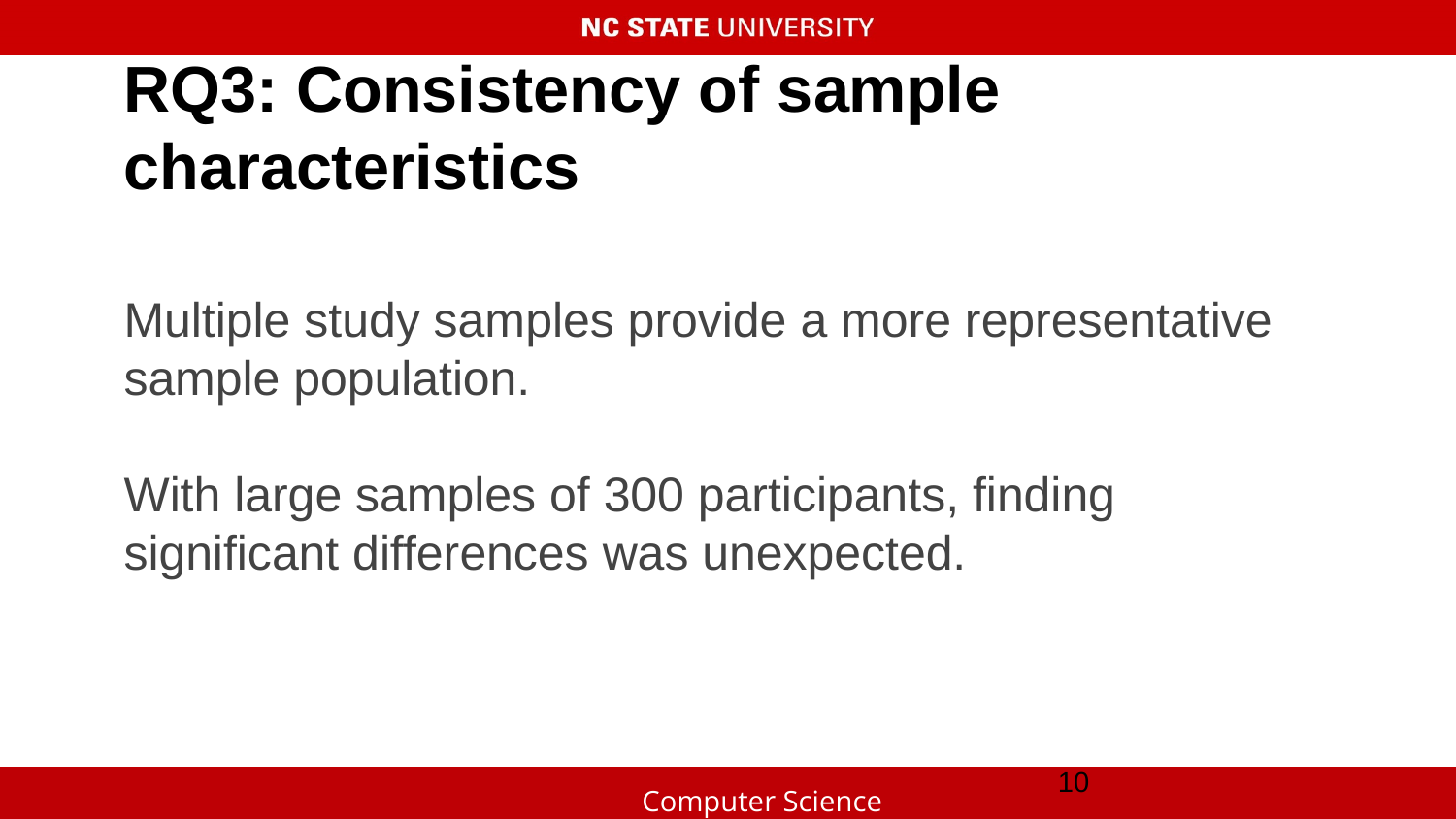

# RQ3: Consistency of sample characteristics

Multiple study samples provide a more representative sample population.

With large samples of 300 participants, finding significant differences was unexpected.

10